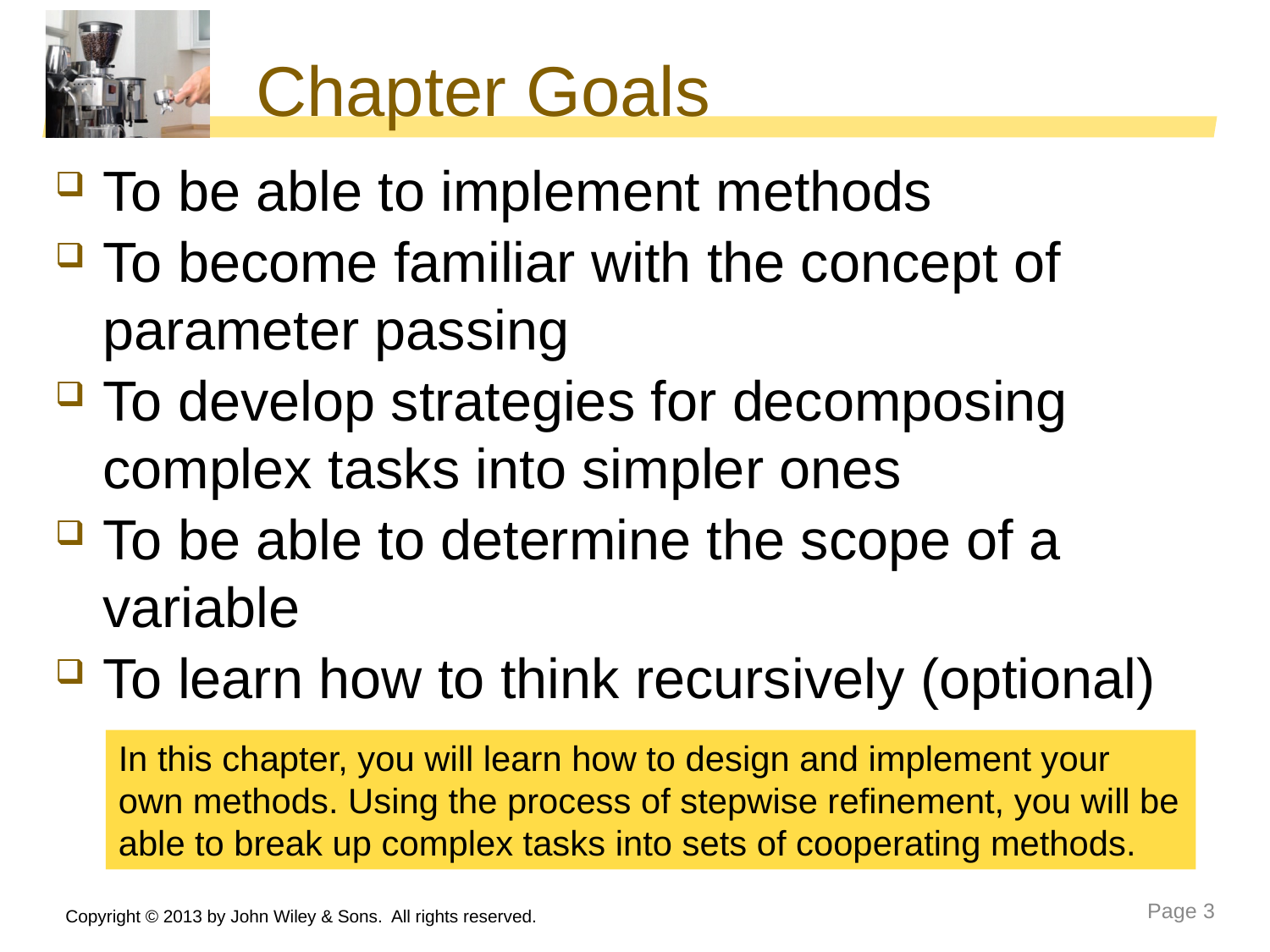

# Chapter Goals
To be able to implement methods
To become familiar with the concept of parameter passing
To develop strategies for decomposing complex tasks into simpler ones
To be able to determine the scope of a variable
To learn how to think recursively (optional)
In this chapter, you will learn how to design and implement your own methods. Using the process of stepwise refinement, you will be able to break up complex tasks into sets of cooperating methods.

Copyright © 2013 by John Wiley & Sons.  All rights reserved.
Page 3